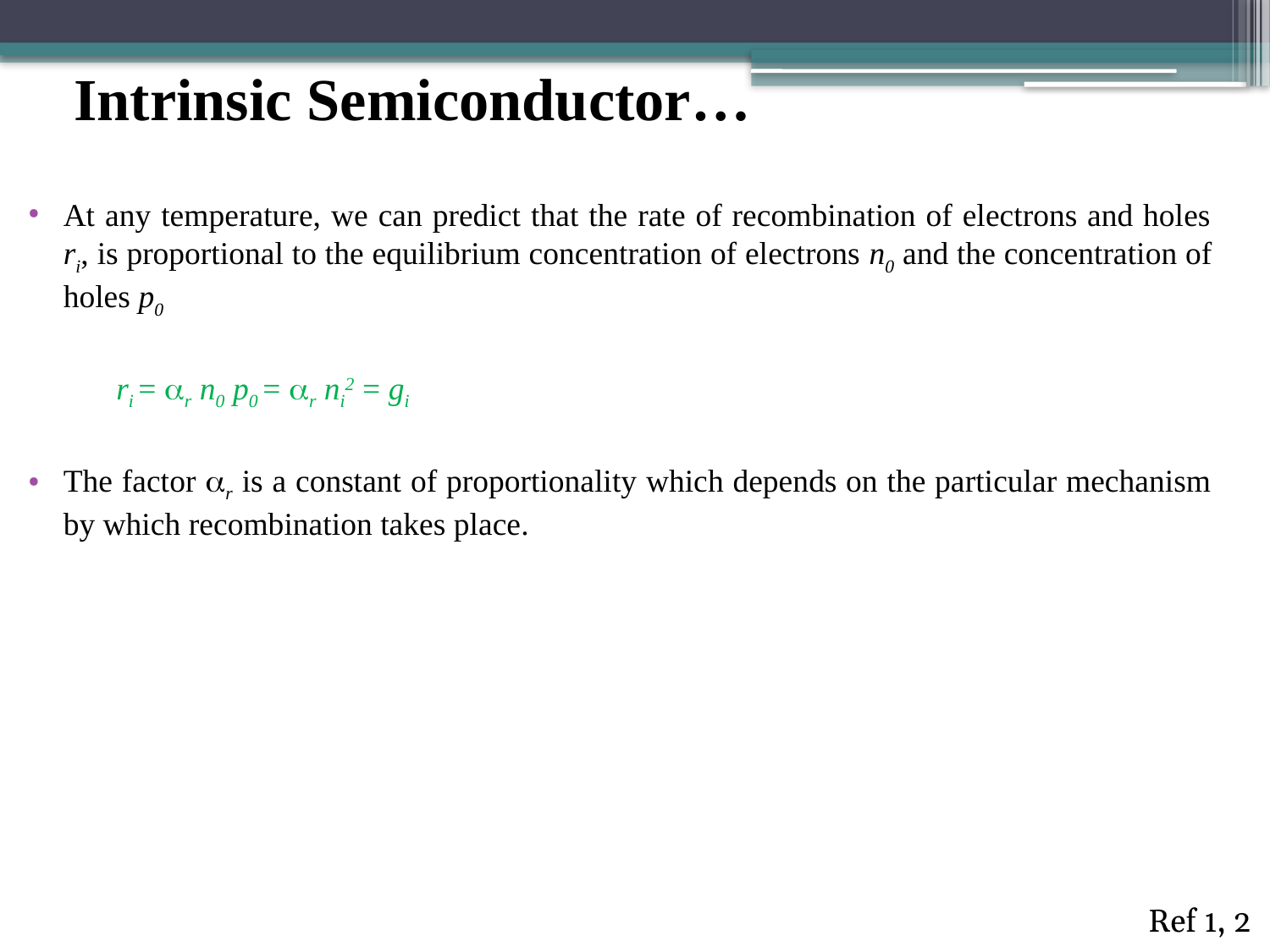

Intrinsic Semiconductor…

At any temperature, we can predict that the rate of recombination of electrons and holes ri, is proportional to the equilibrium concentration of electrons n0 and the concentration of holes p0

           ri = αr n0 p0 = αr ni2 = gi

The factor αr is a constant of proportionality which depends on the particular mechanism by which recombination takes place.

Ref 1, 2